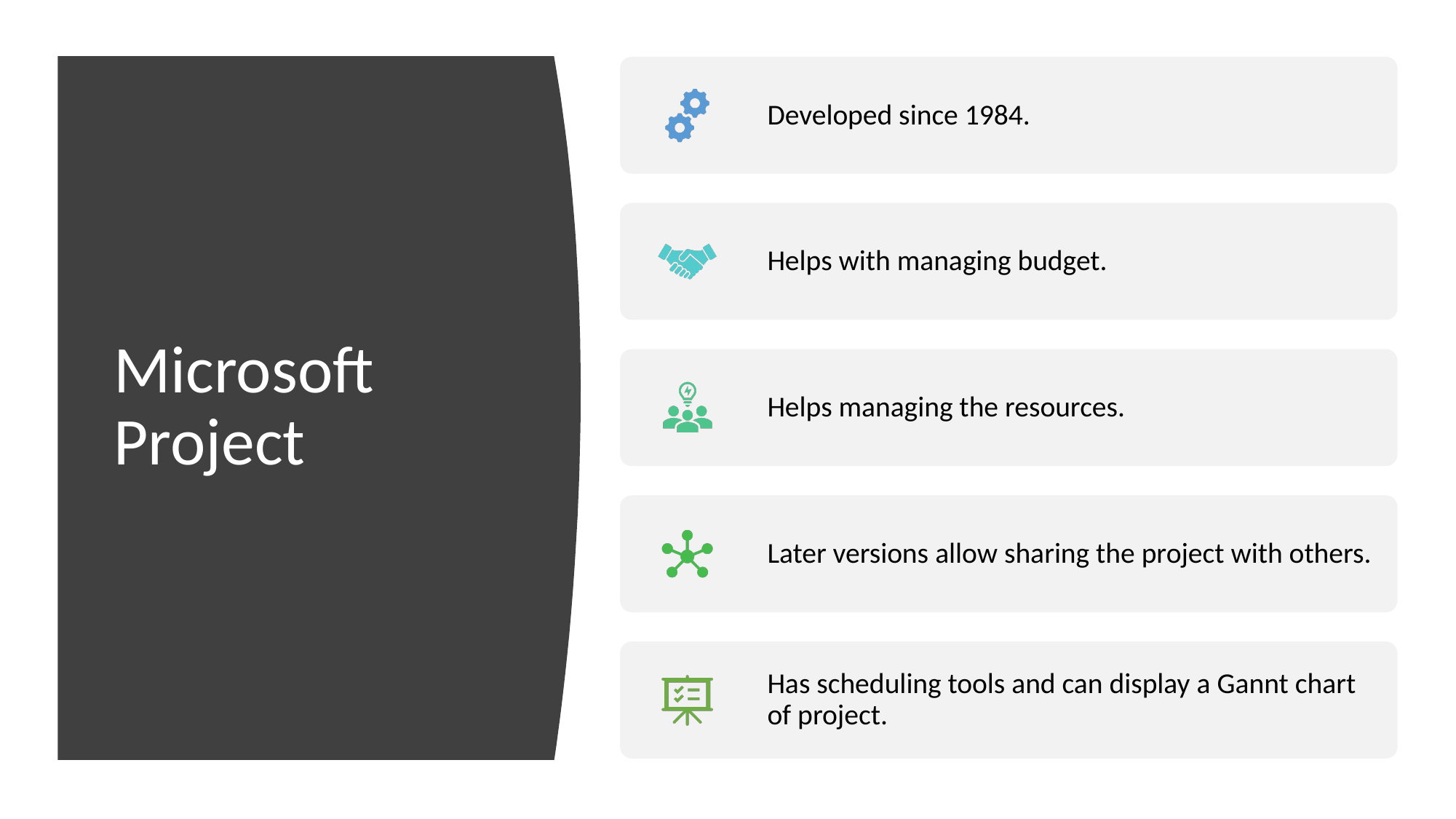

Developed since 1984.
Helps with managing budget.
Helps managing the resources.
Later versions allow sharing the project with others.
Has scheduling tools and can display a Gannt chart of project.

# Microsoft Project